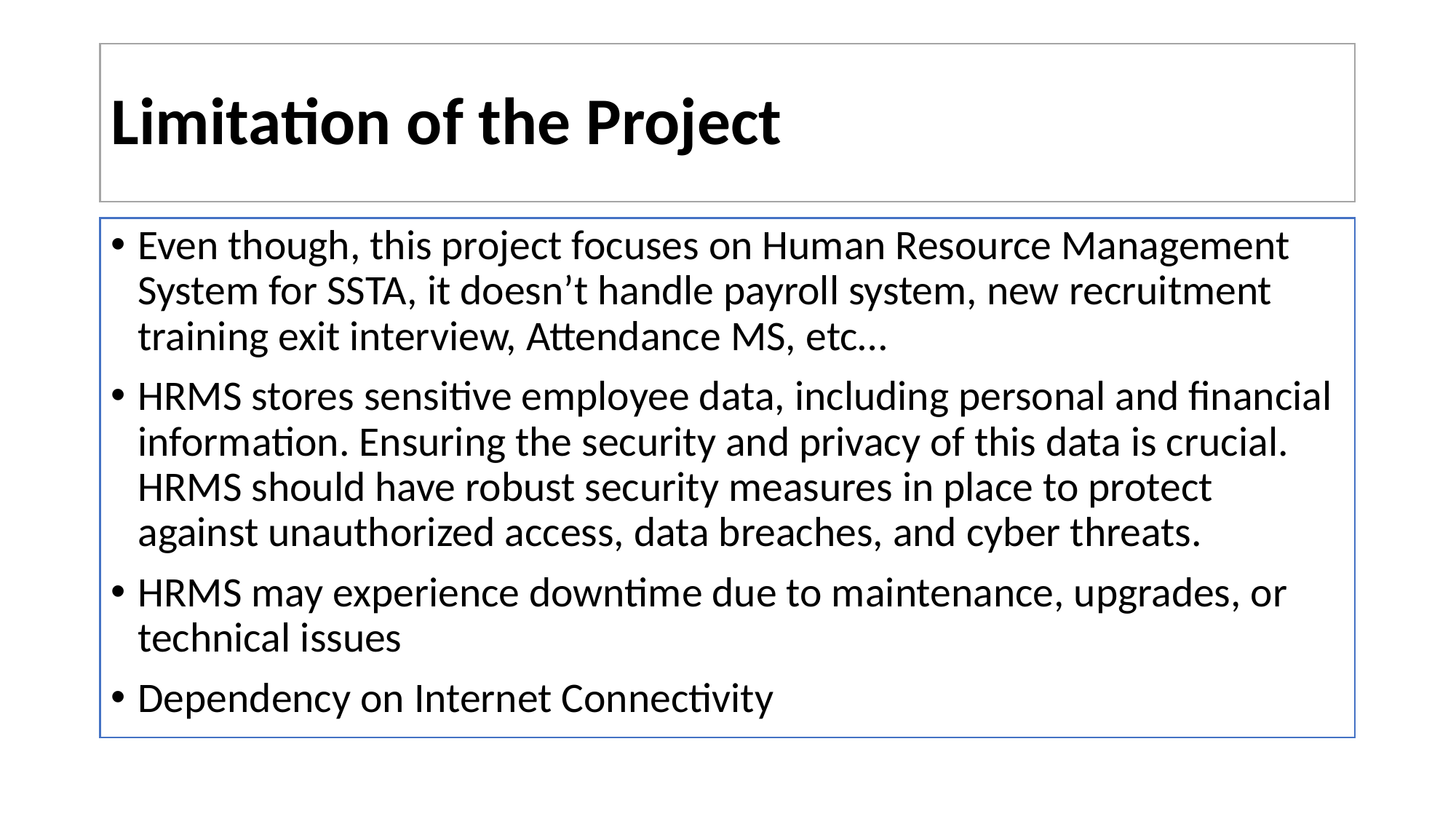

# Limitation of the Project
Even though, this project focuses on Human Resource Management System for SSTA, it doesn’t handle payroll system, new recruitment training exit interview, Attendance MS, etc…
HRMS stores sensitive employee data, including personal and financial information. Ensuring the security and privacy of this data is crucial. HRMS should have robust security measures in place to protect against unauthorized access, data breaches, and cyber threats.
HRMS may experience downtime due to maintenance, upgrades, or technical issues
Dependency on Internet Connectivity